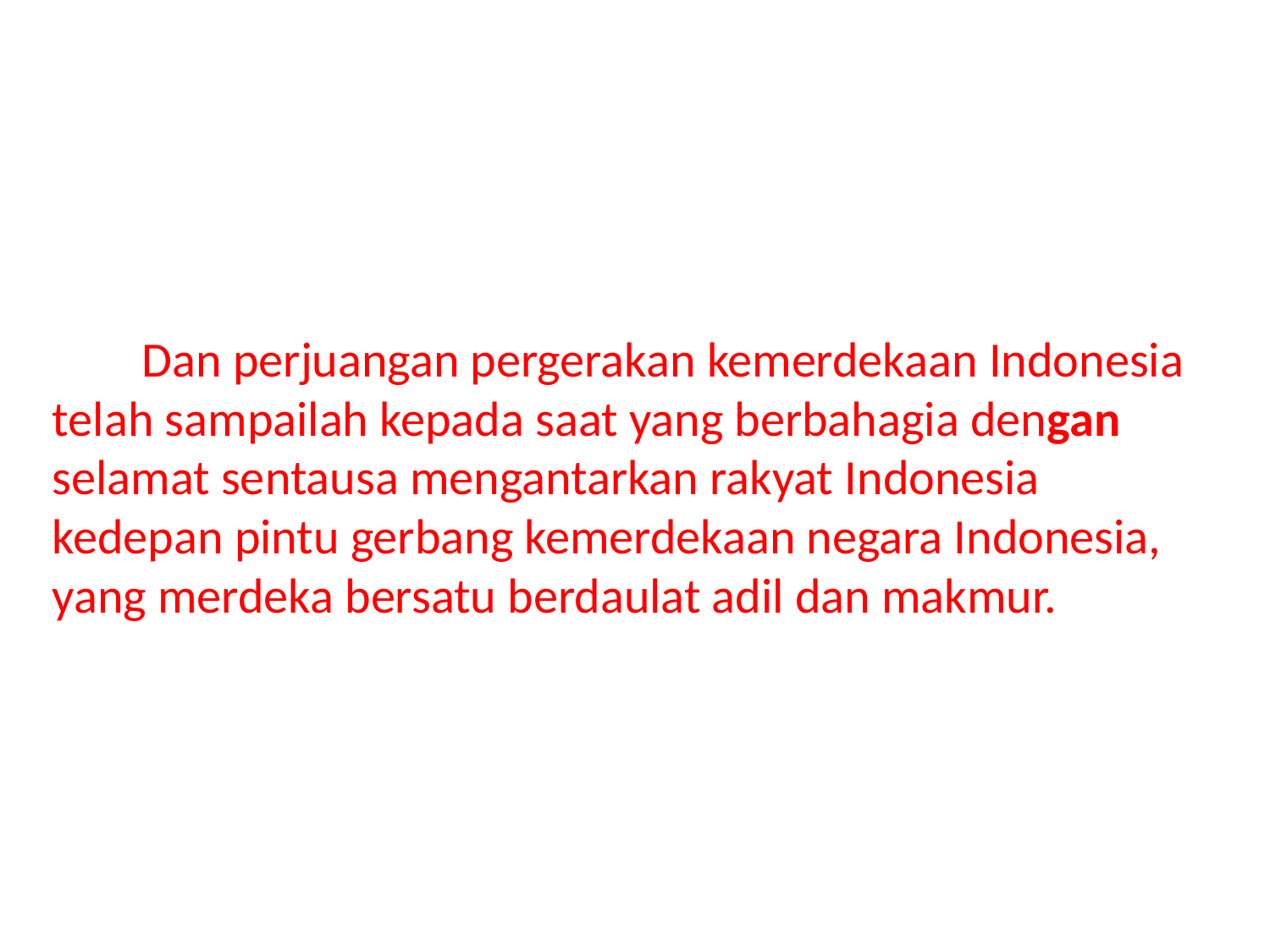

# Dan perjuangan pergerakan kemerdekaan Indonesia telah sampailah kepada saat yang berbahagia dengan selamat sentausa mengantarkan rakyat Indonesia kedepan pintu gerbang kemerdekaan negara Indonesia, yang merdeka bersatu berdaulat adil dan makmur.